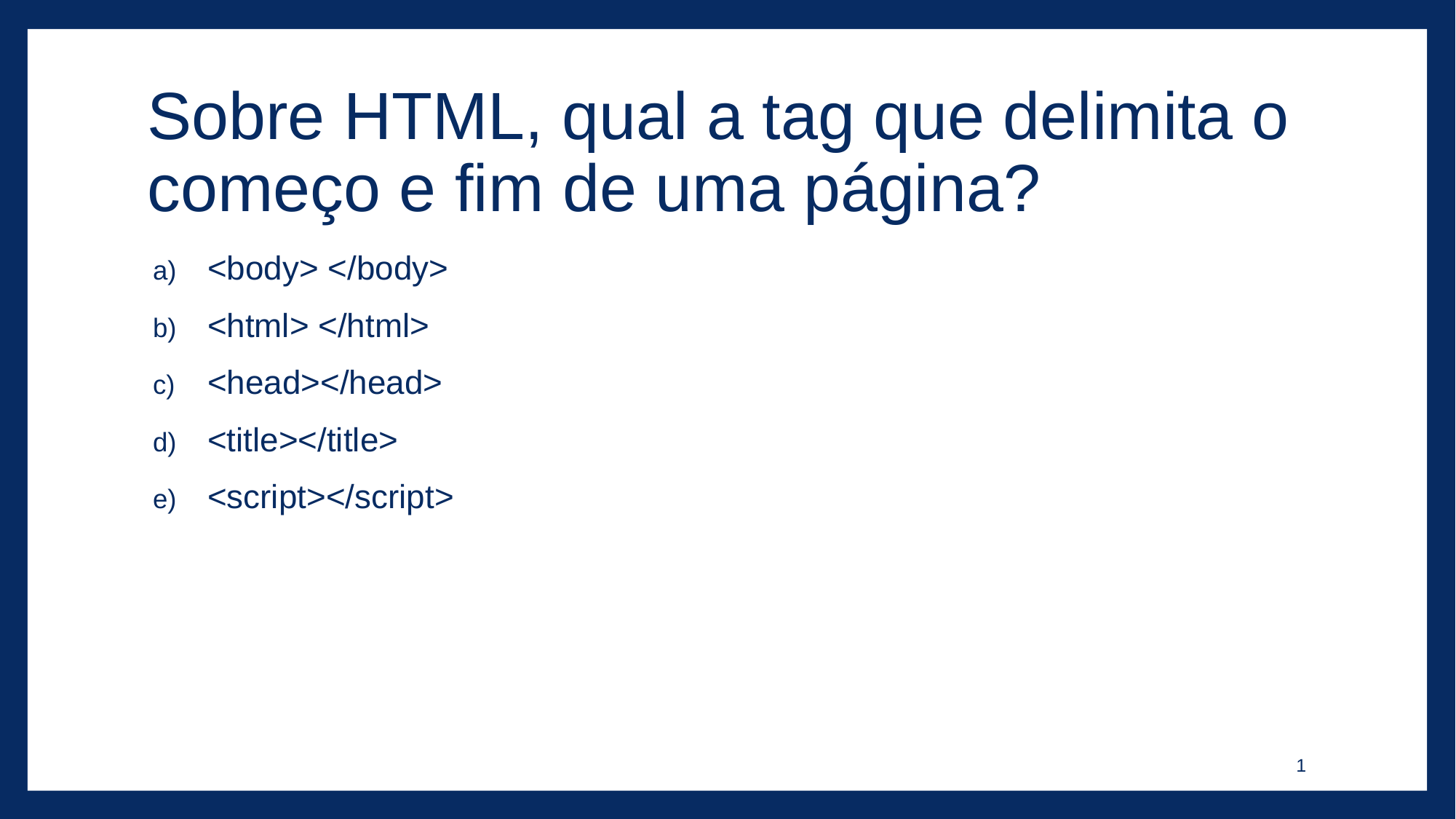

# Sobre HTML, qual a tag que delimita o começo e fim de uma página?
<body> </body>
<html> </html>
<head></head>
<title></title>
<script></script>

1